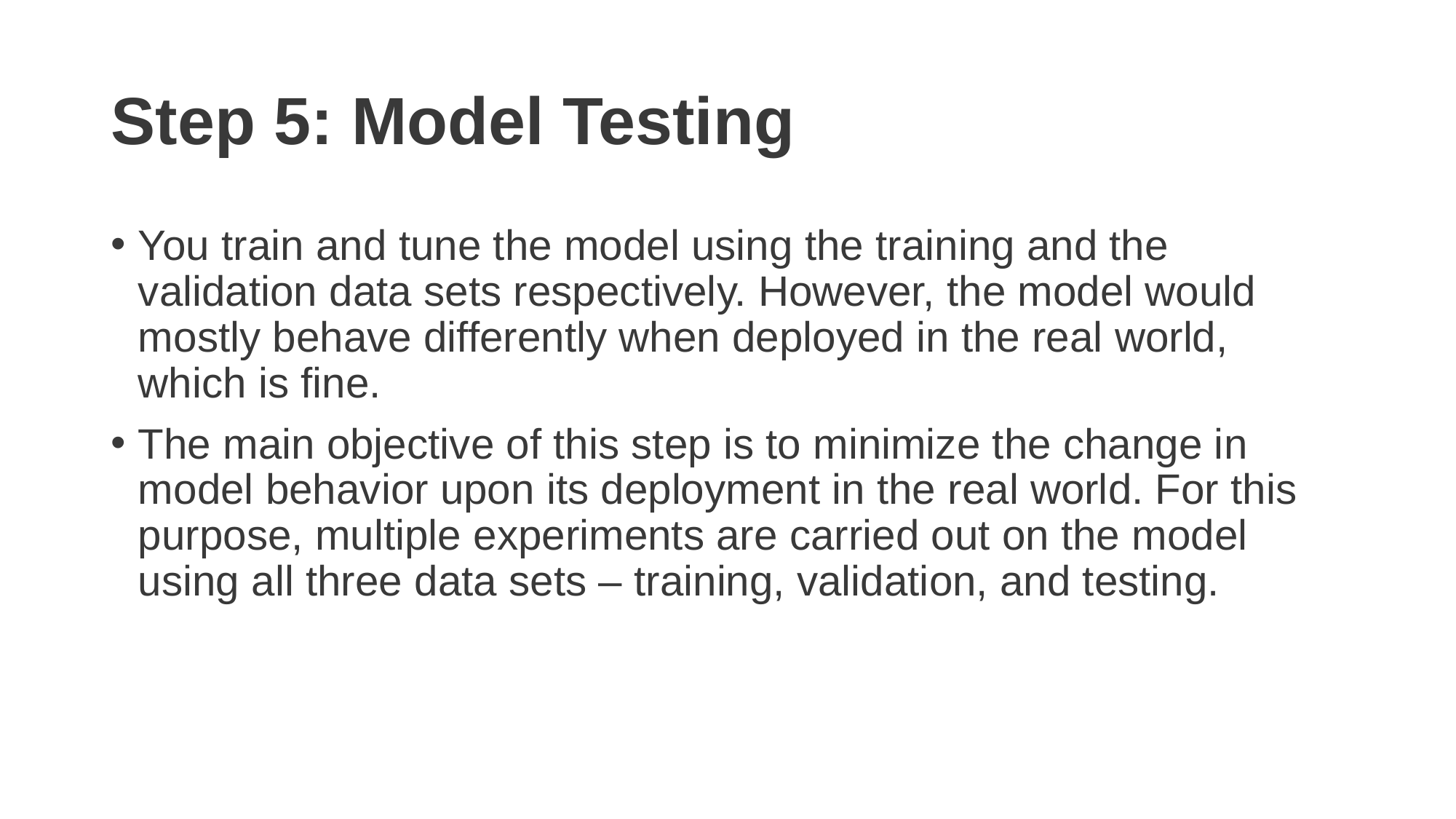

# Step 5: Model Testing
You train and tune the model using the training and the validation data sets respectively. However, the model would mostly behave differently when deployed in the real world, which is fine.
The main objective of this step is to minimize the change in model behavior upon its deployment in the real world. For this purpose, multiple experiments are carried out on the model using all three data sets – training, validation, and testing.